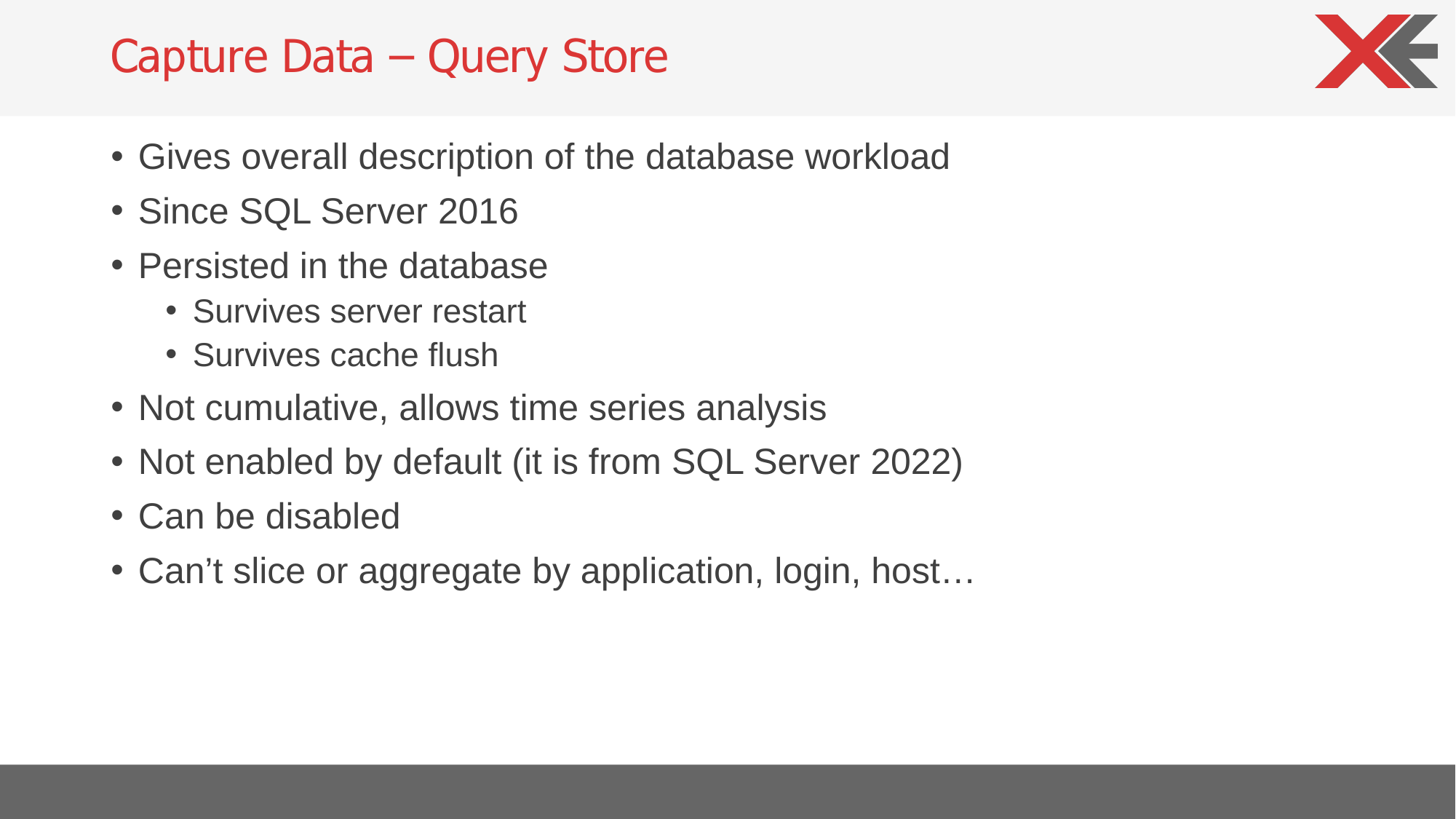

# Capture Data – Query Store
Gives overall description of the database workload
Since SQL Server 2016
Persisted in the database
Survives server restart
Survives cache flush
Not cumulative, allows time series analysis
Not enabled by default (it is from SQL Server 2022)
Can be disabled
Can’t slice or aggregate by application, login, host…